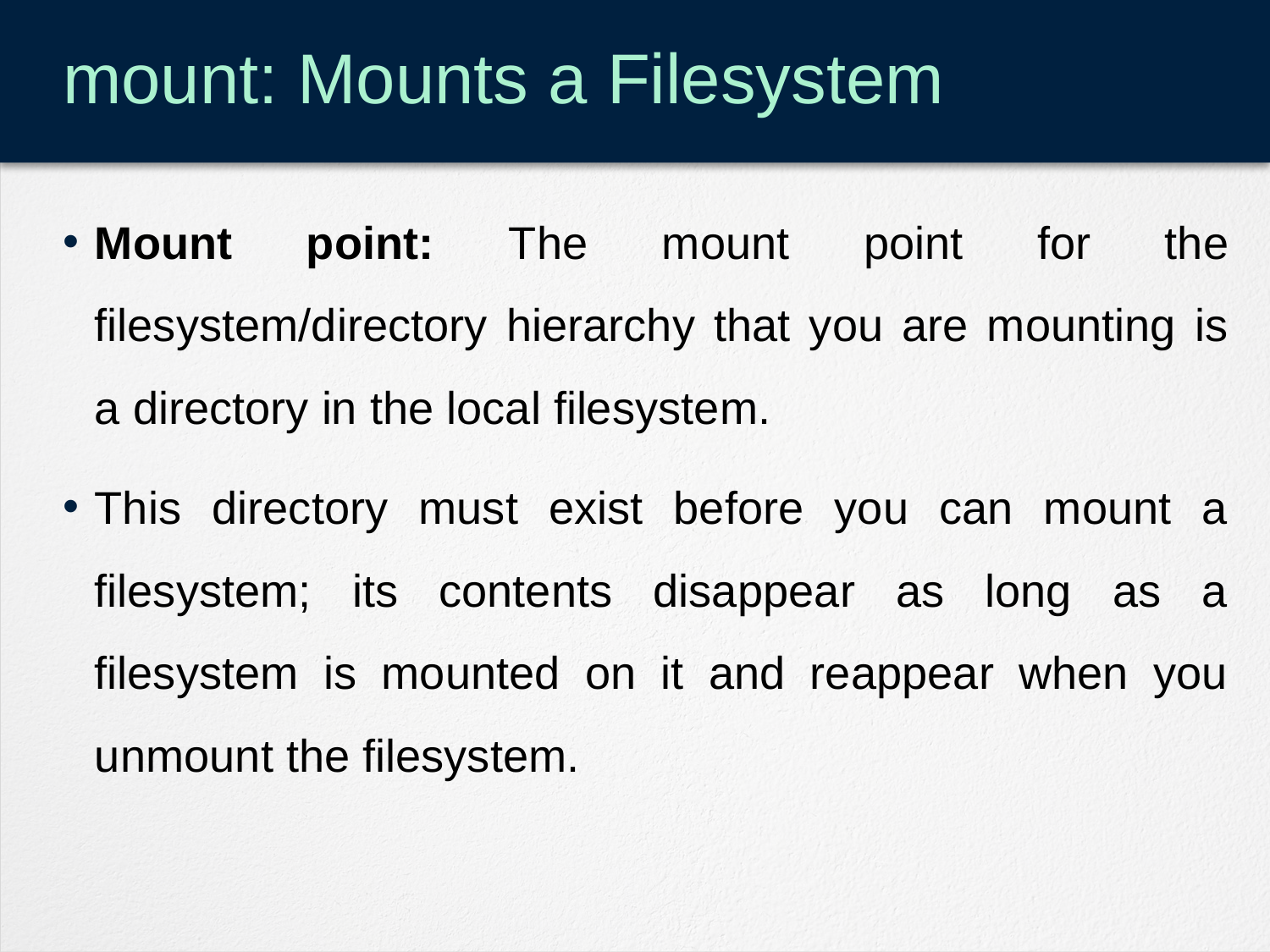

# mount: Mounts a Filesystem
Mount point: The mount point for the filesystem/directory hierarchy that you are mounting is a directory in the local filesystem.
This directory must exist before you can mount a filesystem; its contents disappear as long as a filesystem is mounted on it and reappear when you unmount the filesystem.